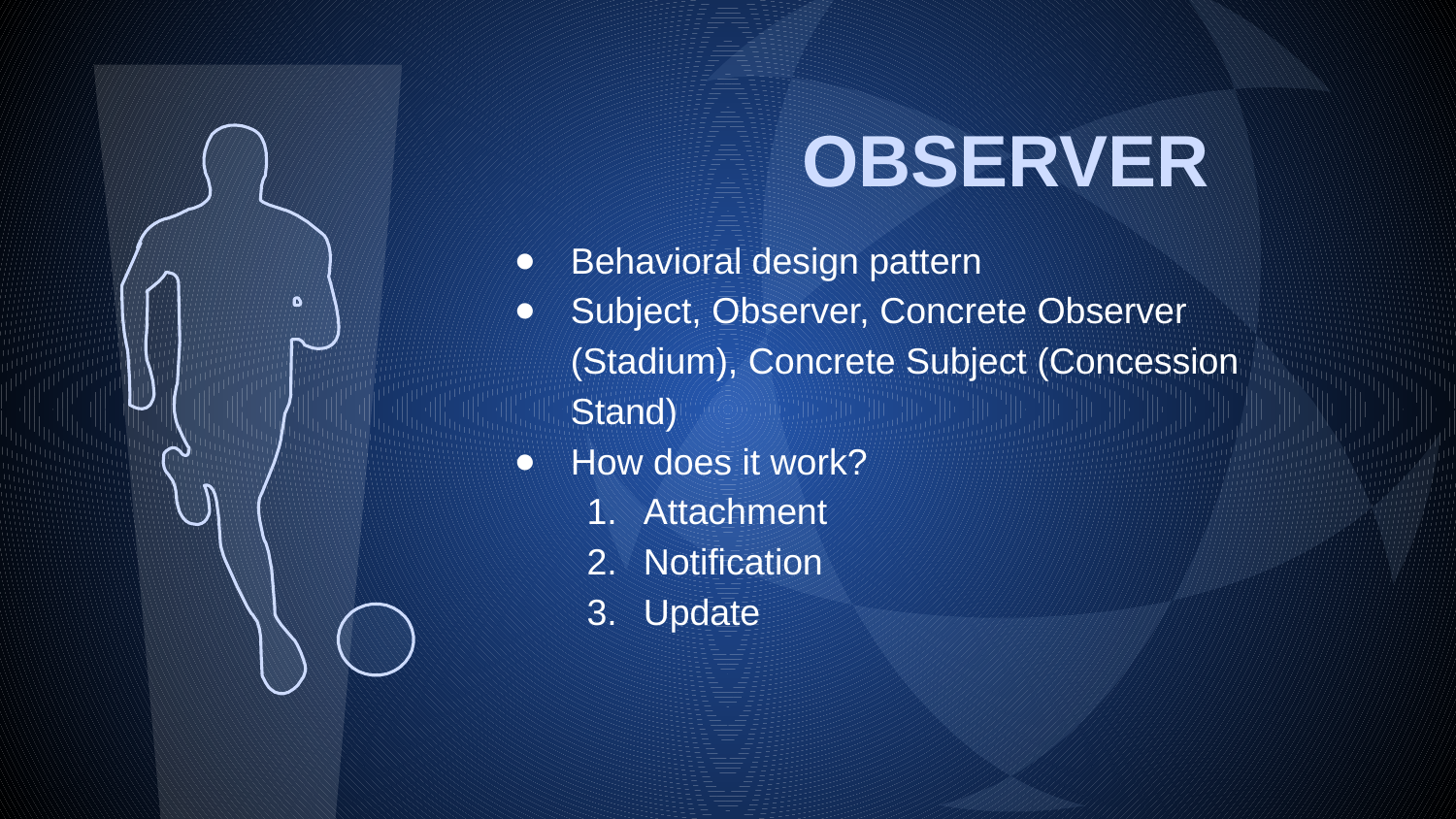

# OBSERVER
Behavioral design pattern
Subject, Observer, Concrete Observer (Stadium), Concrete Subject (Concession Stand)
How does it work?
Attachment
Notification
Update